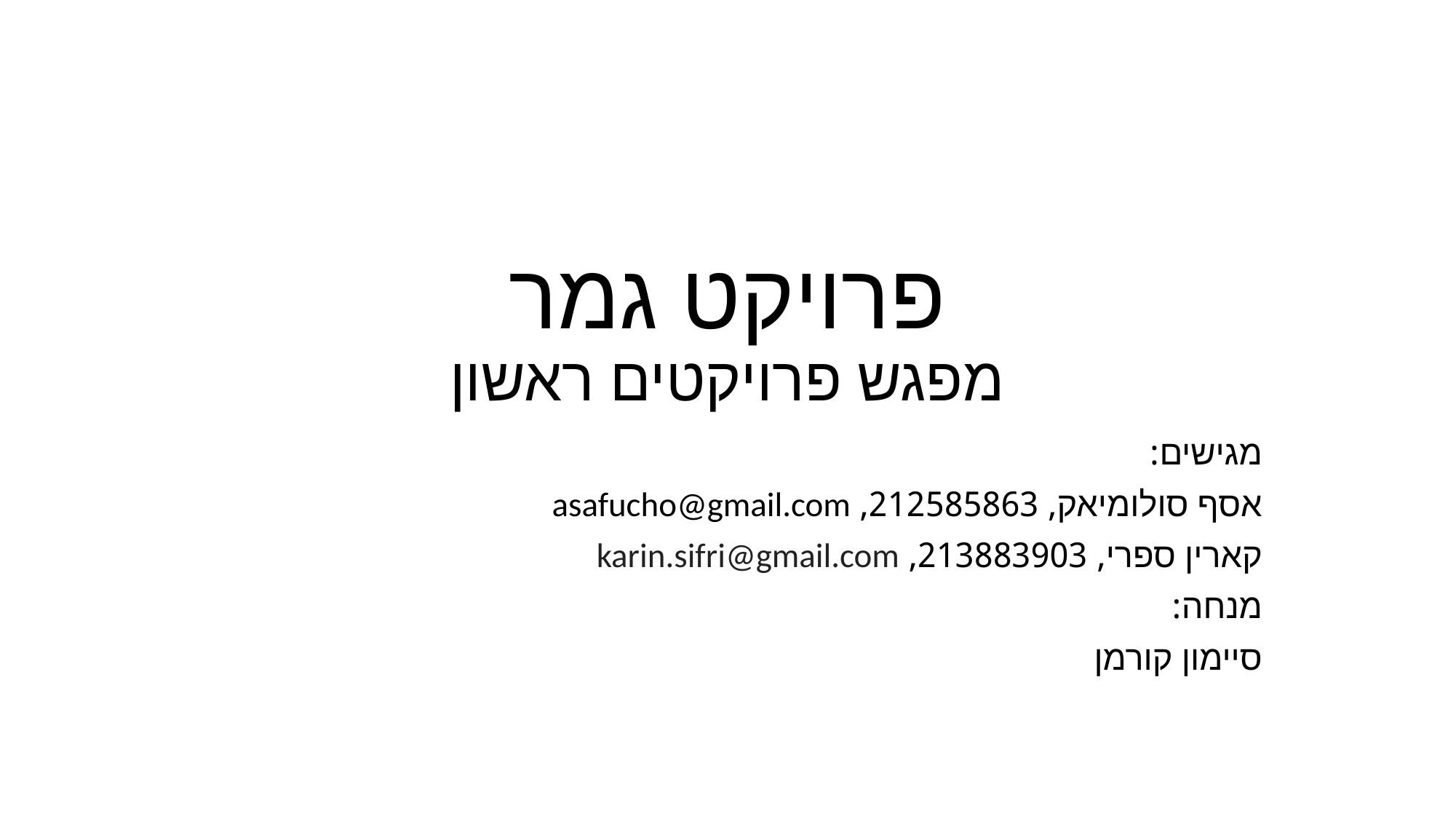

# פרויקט גמר מפגש פרויקטים ראשון
מגישים:
אסף סולומיאק, 212585863, asafucho@gmail.com
קארין ספרי, 213883903, karin.sifri@gmail.com
מנחה:
סיימון קורמן